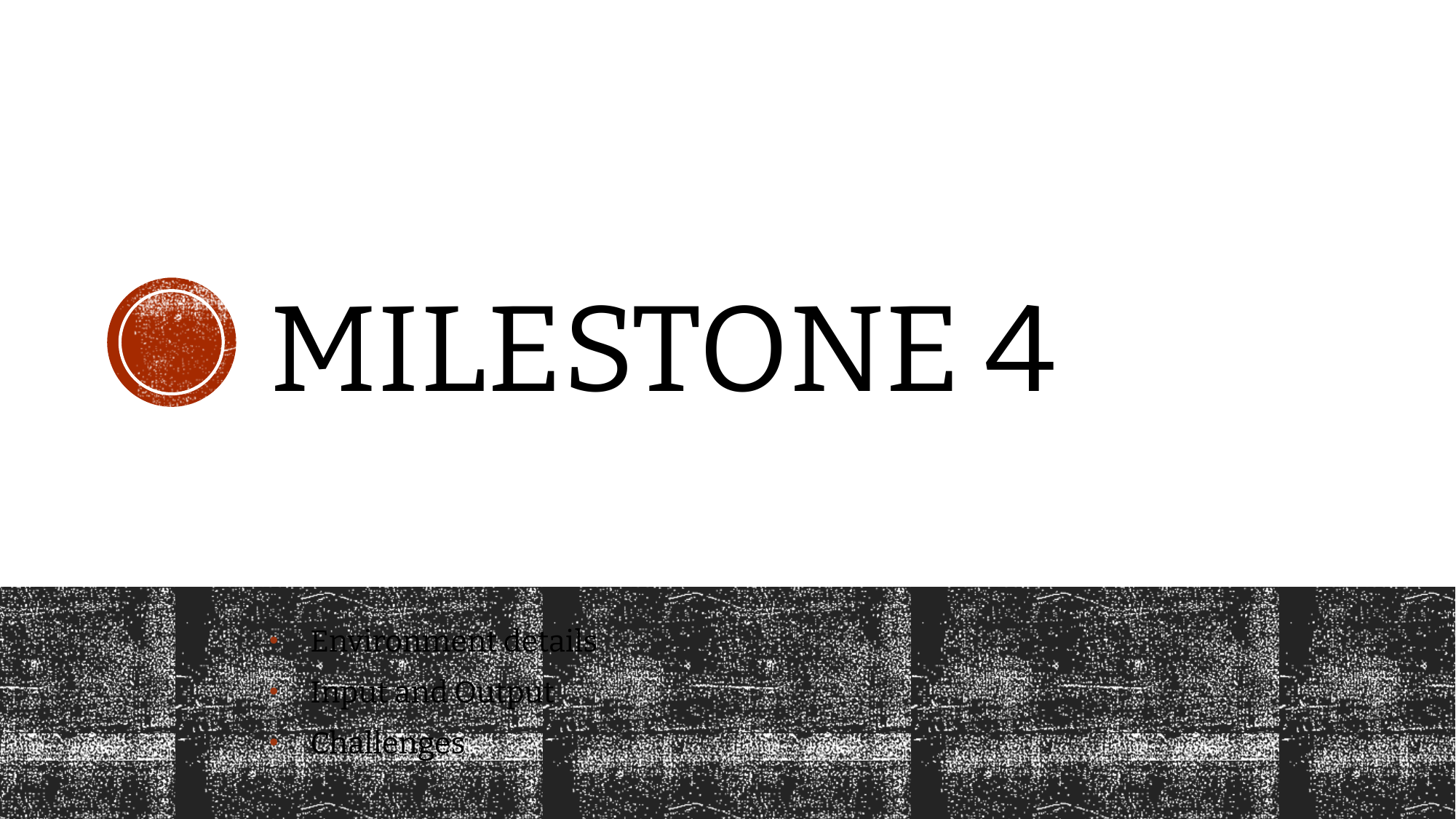

# MILESTONE 4
Environment details
Input and Output
Challenges